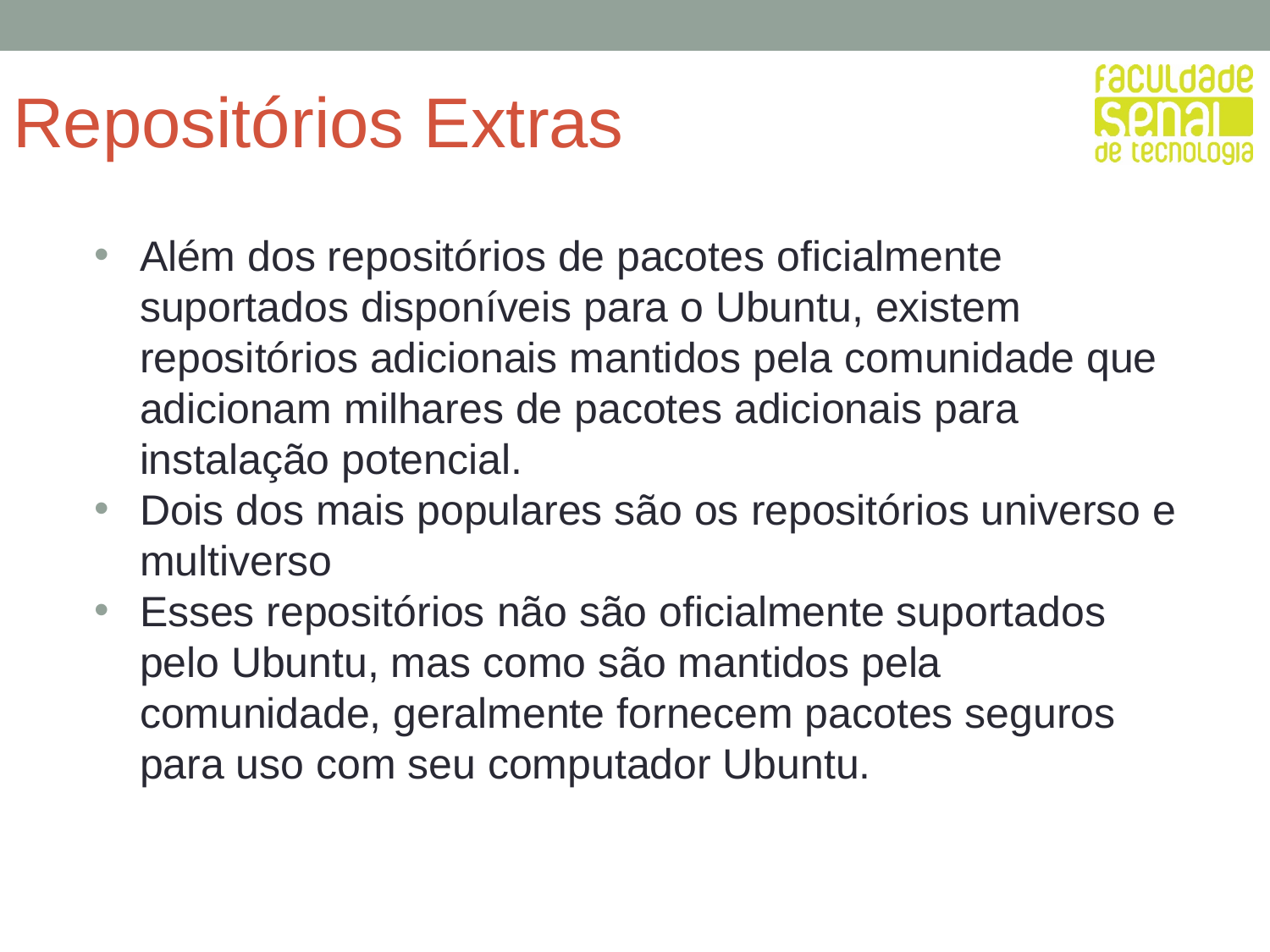

# Repositórios Extras
Além dos repositórios de pacotes oficialmente suportados disponíveis para o Ubuntu, existem repositórios adicionais mantidos pela comunidade que adicionam milhares de pacotes adicionais para instalação potencial.
Dois dos mais populares são os repositórios universo e multiverso
Esses repositórios não são oficialmente suportados pelo Ubuntu, mas como são mantidos pela comunidade, geralmente fornecem pacotes seguros para uso com seu computador Ubuntu.